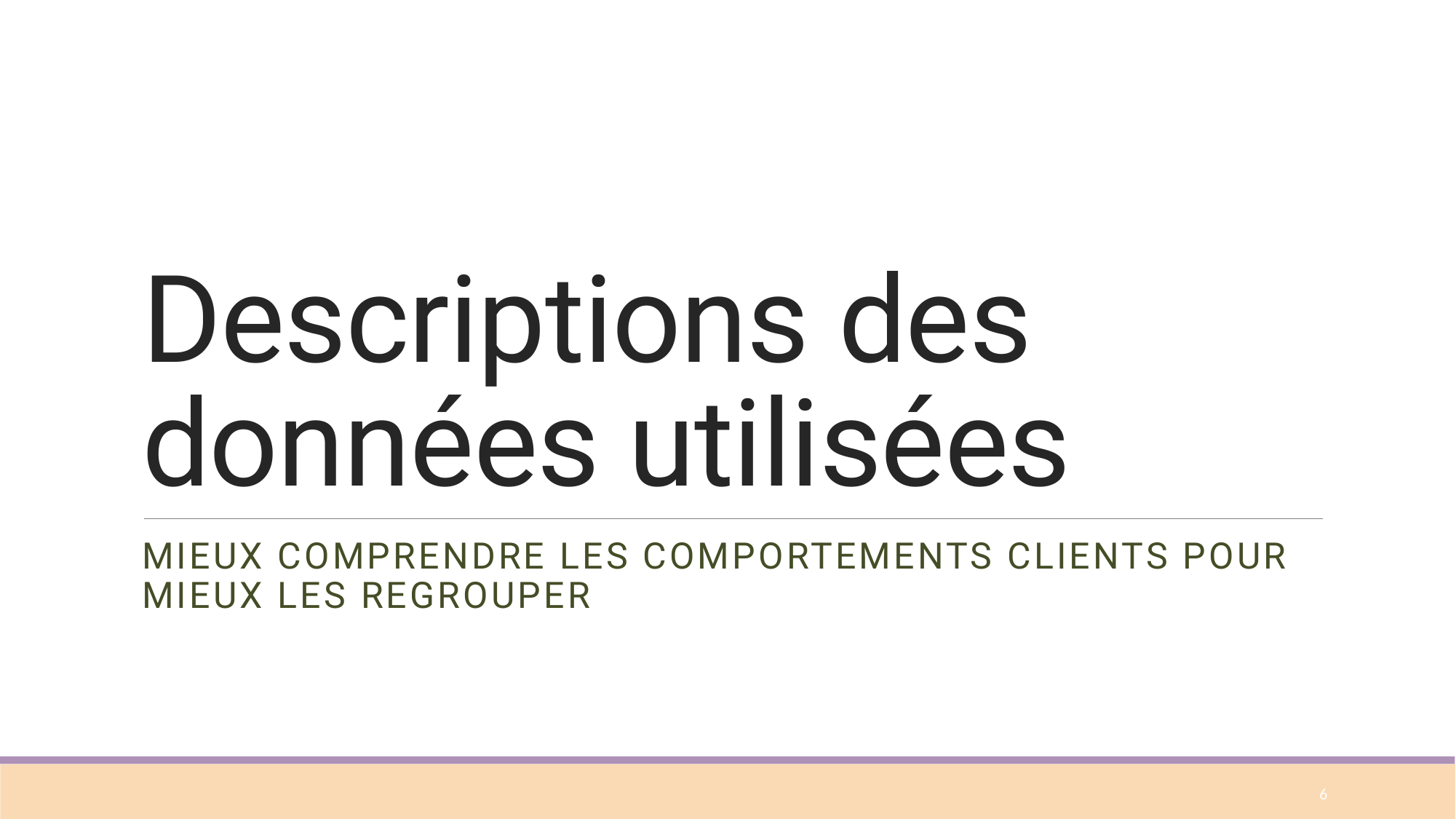

# Descriptions des données utilisées
Mieux comprendre les comportements clients pour mieux les regrouper
6